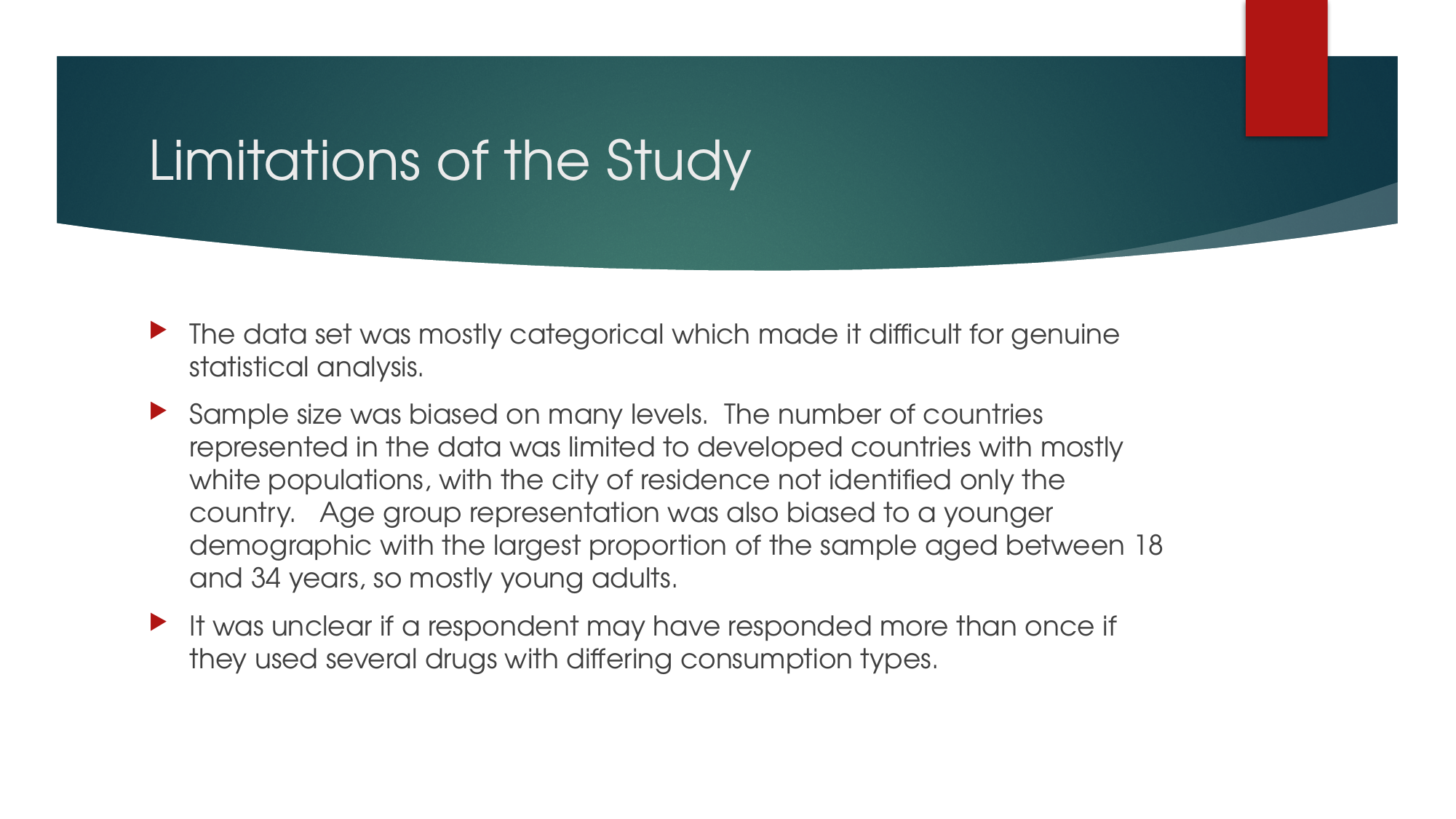

# Limitations of the Study
The data set was mostly categorical which made it difficult for genuine statistical analysis.
Sample size was biased on many levels.  The number of countries represented in the data was limited to developed countries with mostly white populations, with the city of residence not identified only the country.   Age group representation was also biased to a younger demographic with the largest proportion of the sample aged between 18 and 34 years, so mostly young adults.
It was unclear if a respondent may have responded more than once if they used several drugs with differing consumption types.